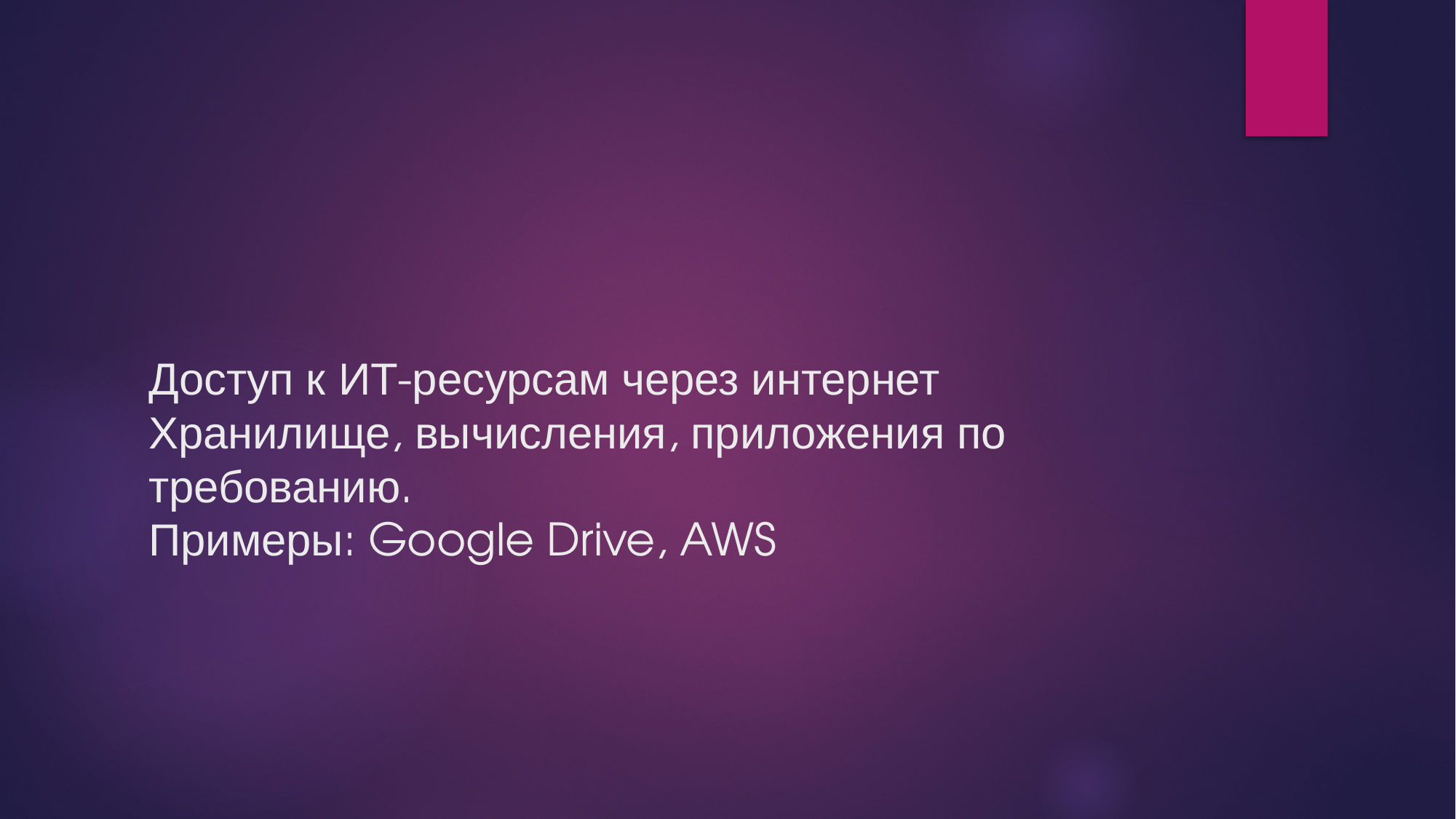

# Доступ к ИТ-ресурсам через интернет Хранилище, вычисления, приложения по требованию. Примеры: Google Drive, AWS